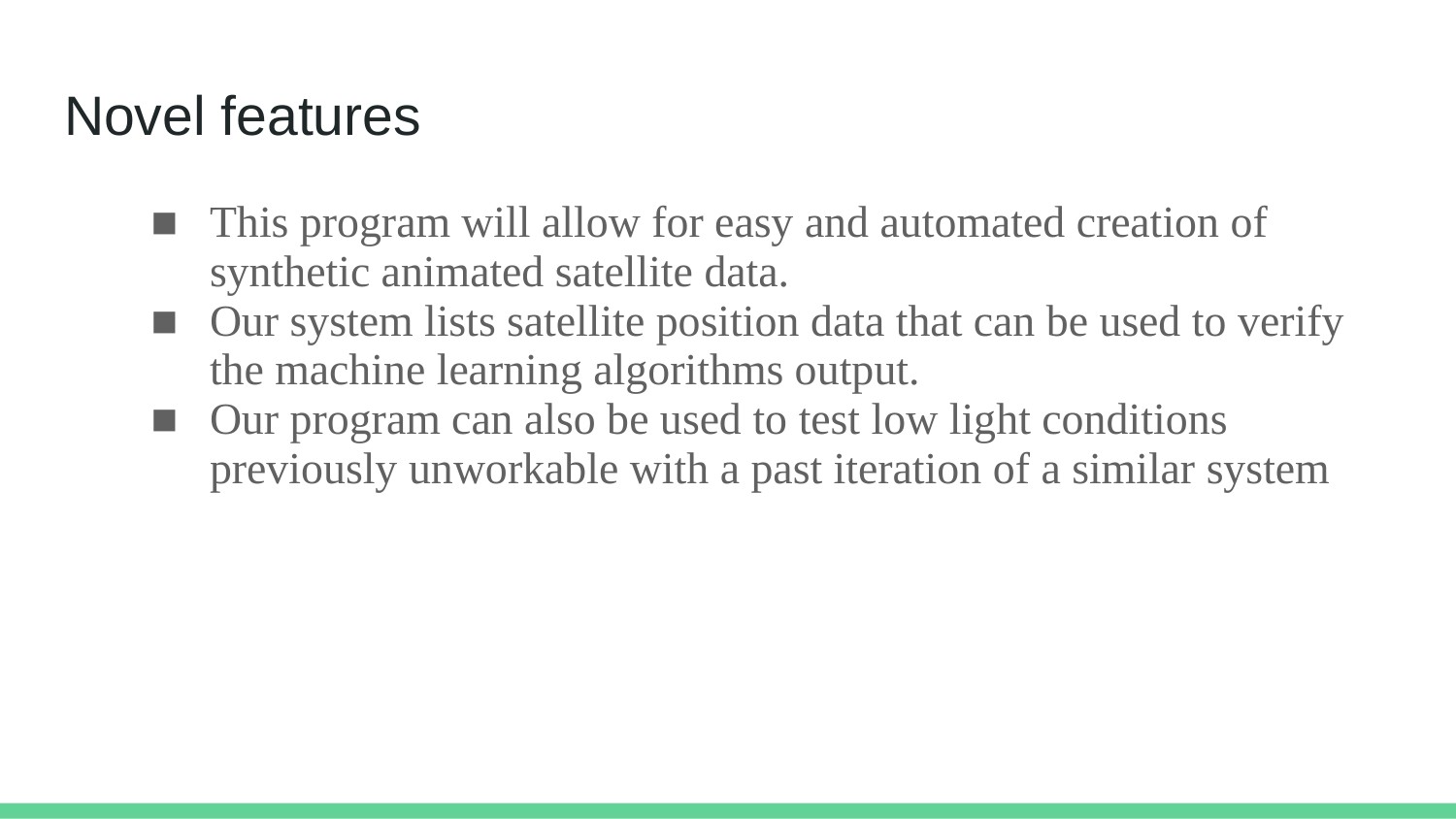

# Novel features
This program will allow for easy and automated creation of synthetic animated satellite data.
Our system lists satellite position data that can be used to verify the machine learning algorithms output.
Our program can also be used to test low light conditions previously unworkable with a past iteration of a similar system